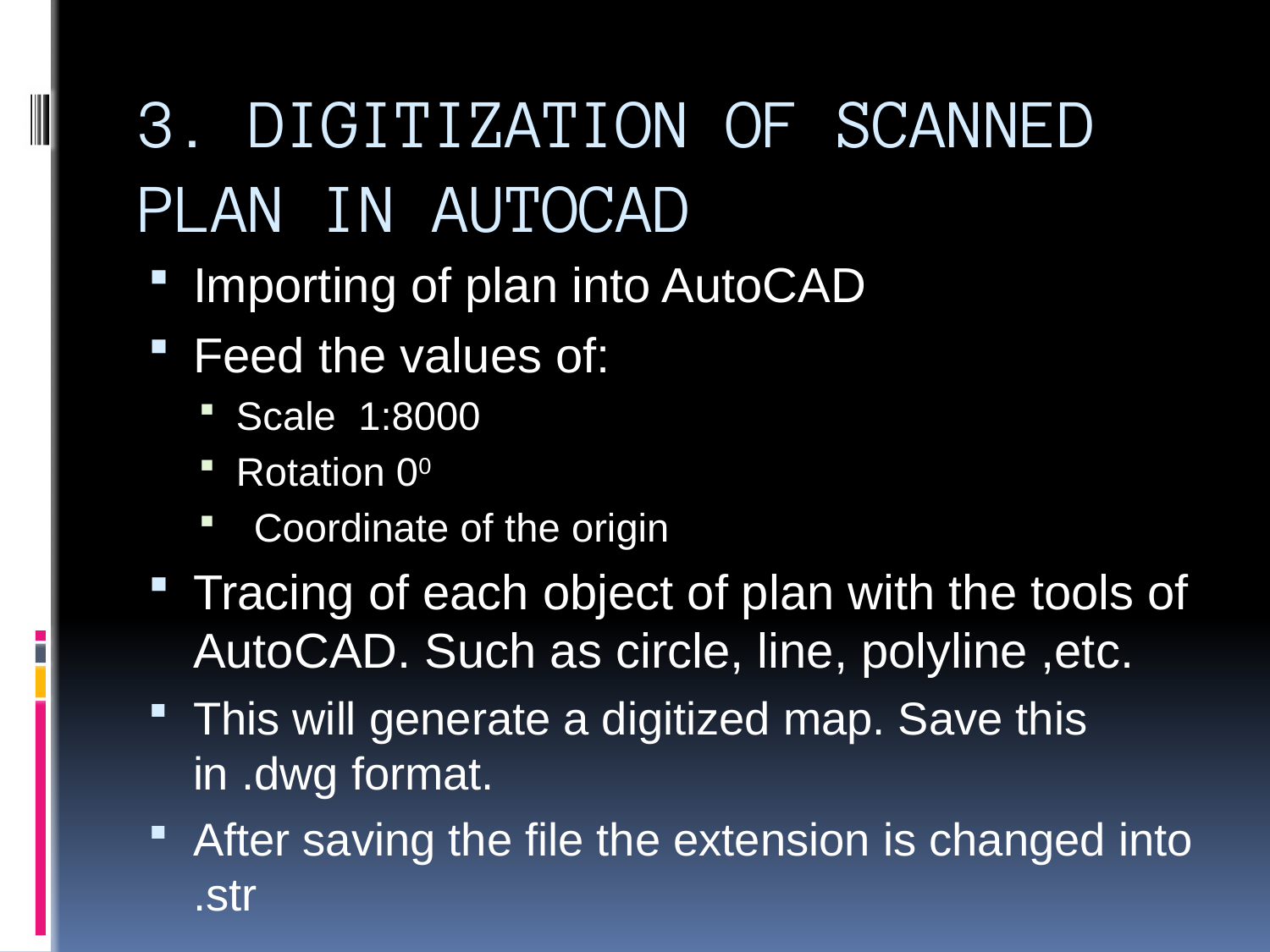

# 3. DIGITIZATION OF SCANNED PLAN IN AUTOCAD
Importing of plan into AutoCAD
Feed the values of:
Scale  1:8000
Rotation 00
  Coordinate of the origin
Tracing of each object of plan with the tools of AutoCAD. Such as circle, line, polyline ,etc.
This will generate a digitized map. Save this in .dwg format.
After saving the file the extension is changed into .str